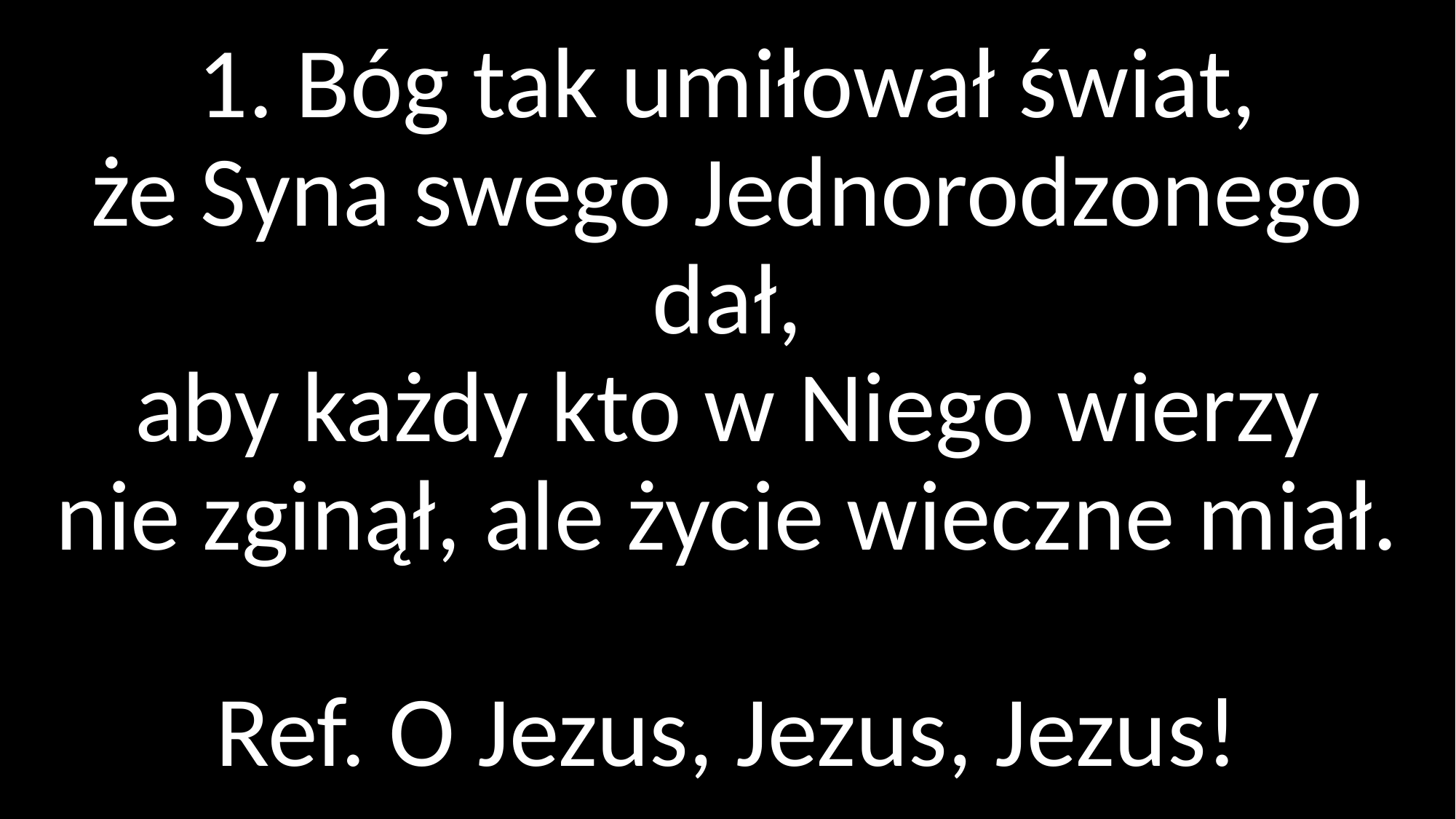

# 1. Bóg tak umiłował świat, że Syna swego Jednorodzonego dał, aby każdy kto w Niego wierzy nie zginął, ale życie wieczne miał. Ref. O Jezus, Jezus, Jezus!